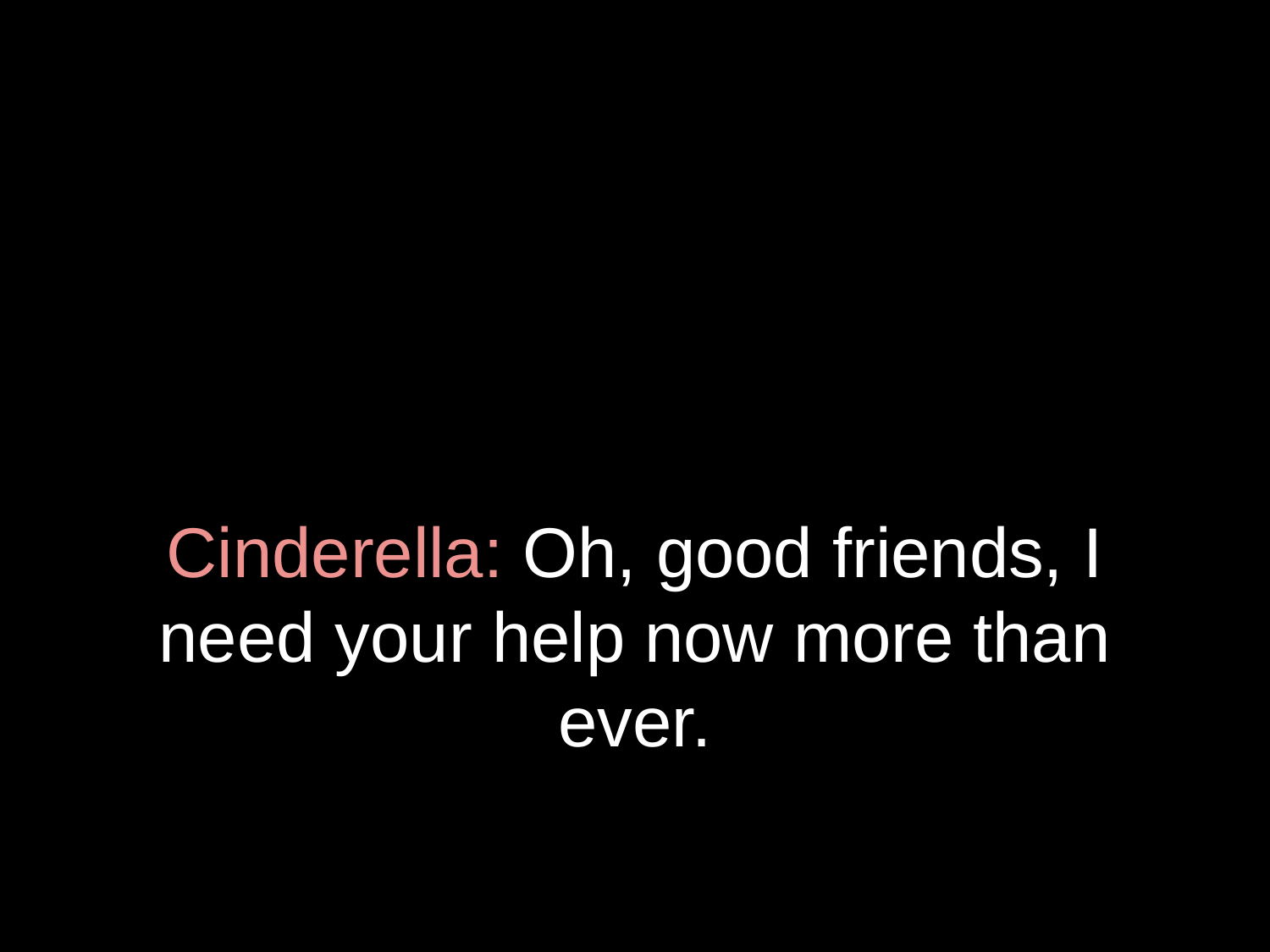

# Cinderella: Oh, good friends, I need your help now more than ever.